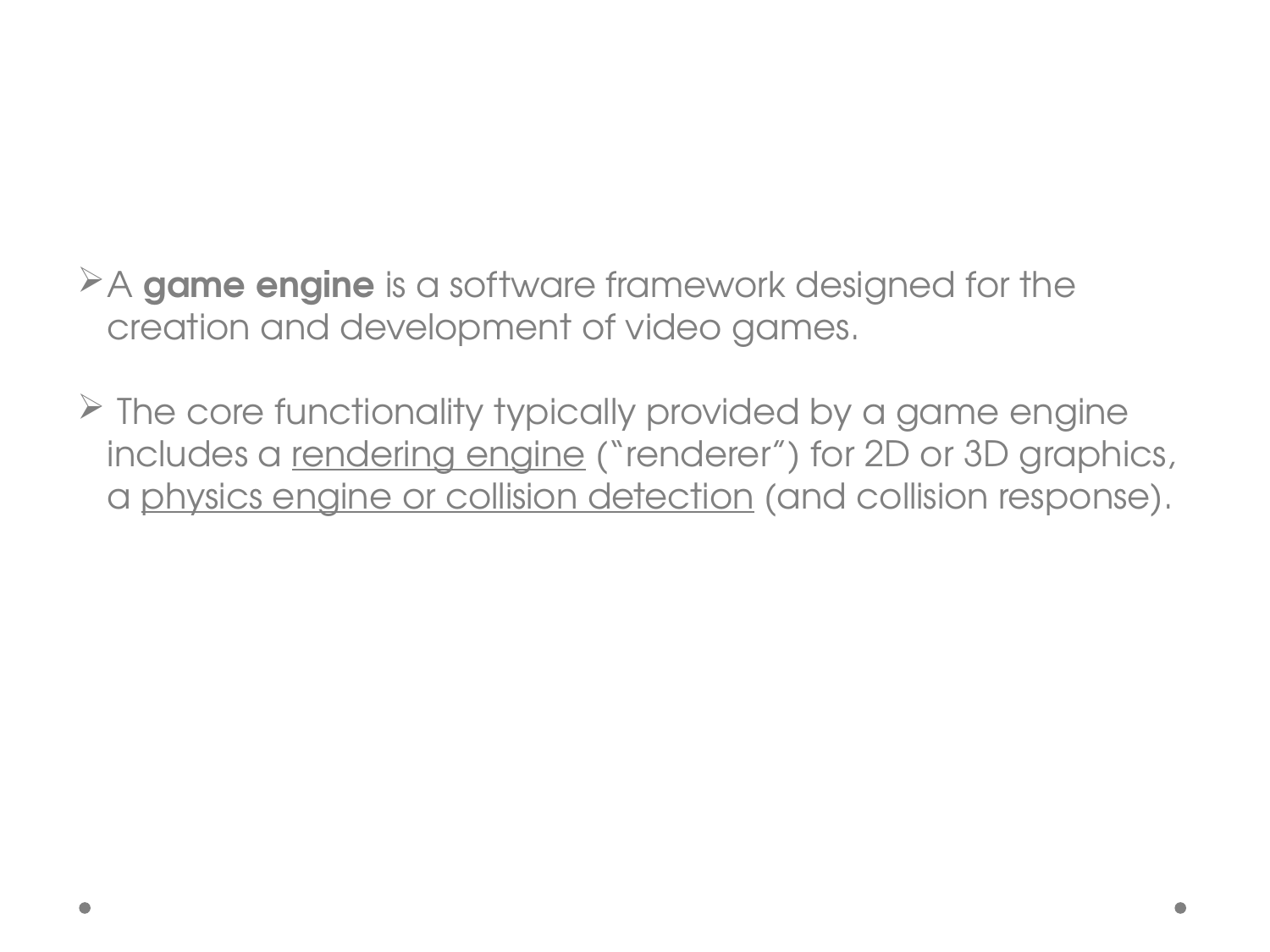

GAME ENGINE
A game engine is a software framework designed for the creation and development of video games.

 The core functionality typically provided by a game engine includes a rendering engine (“renderer”) for 2D or 3D graphics, a physics engine or collision detection (and collision response).